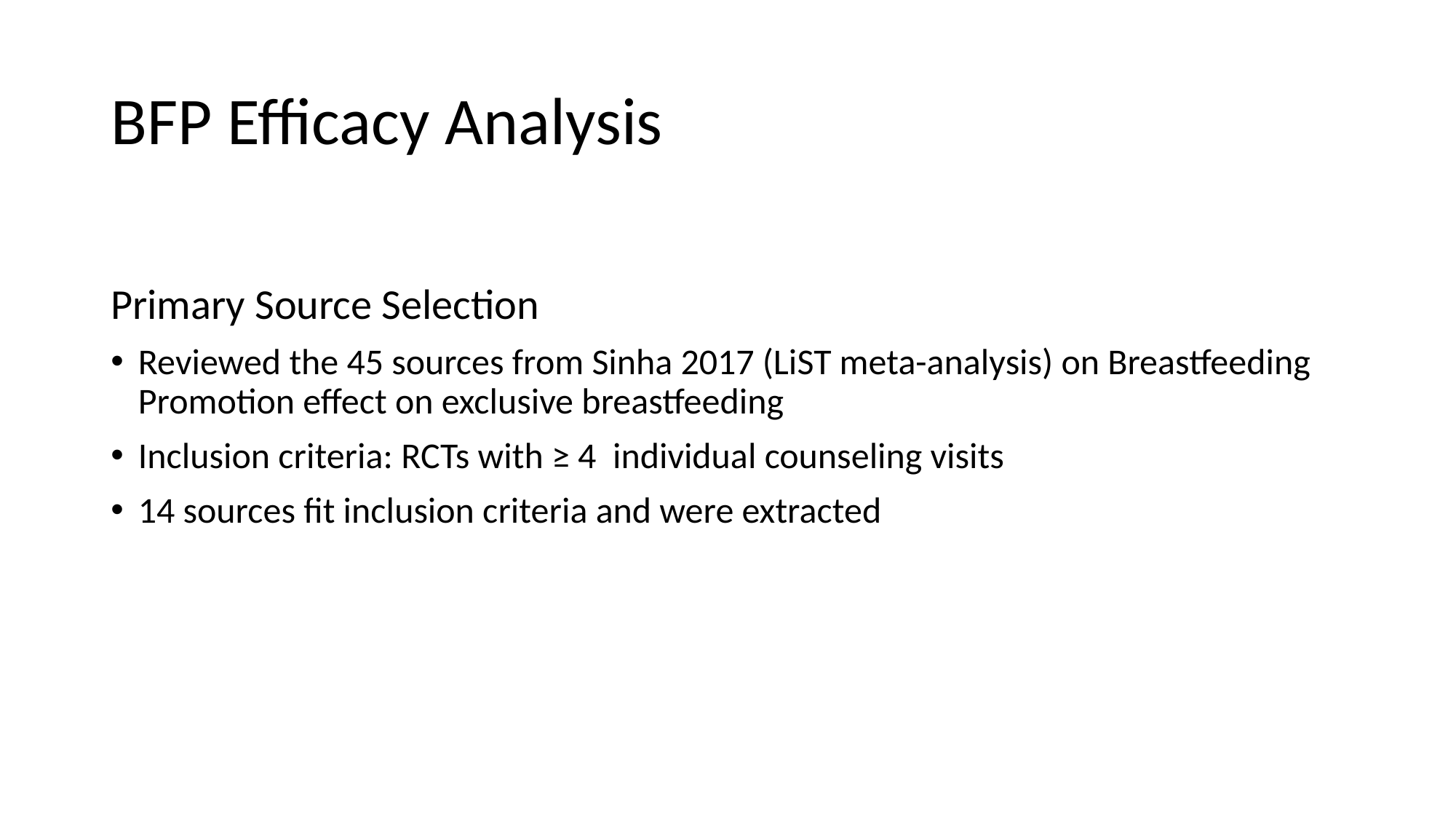

# BFP Efficacy Analysis

Primary Source Selection
Reviewed the 45 sources from Sinha 2017 (LiST meta-analysis) on Breastfeeding Promotion effect on exclusive breastfeeding
Inclusion criteria: RCTs with ≥ 4  individual counseling visits
14 sources fit inclusion criteria and were extracted